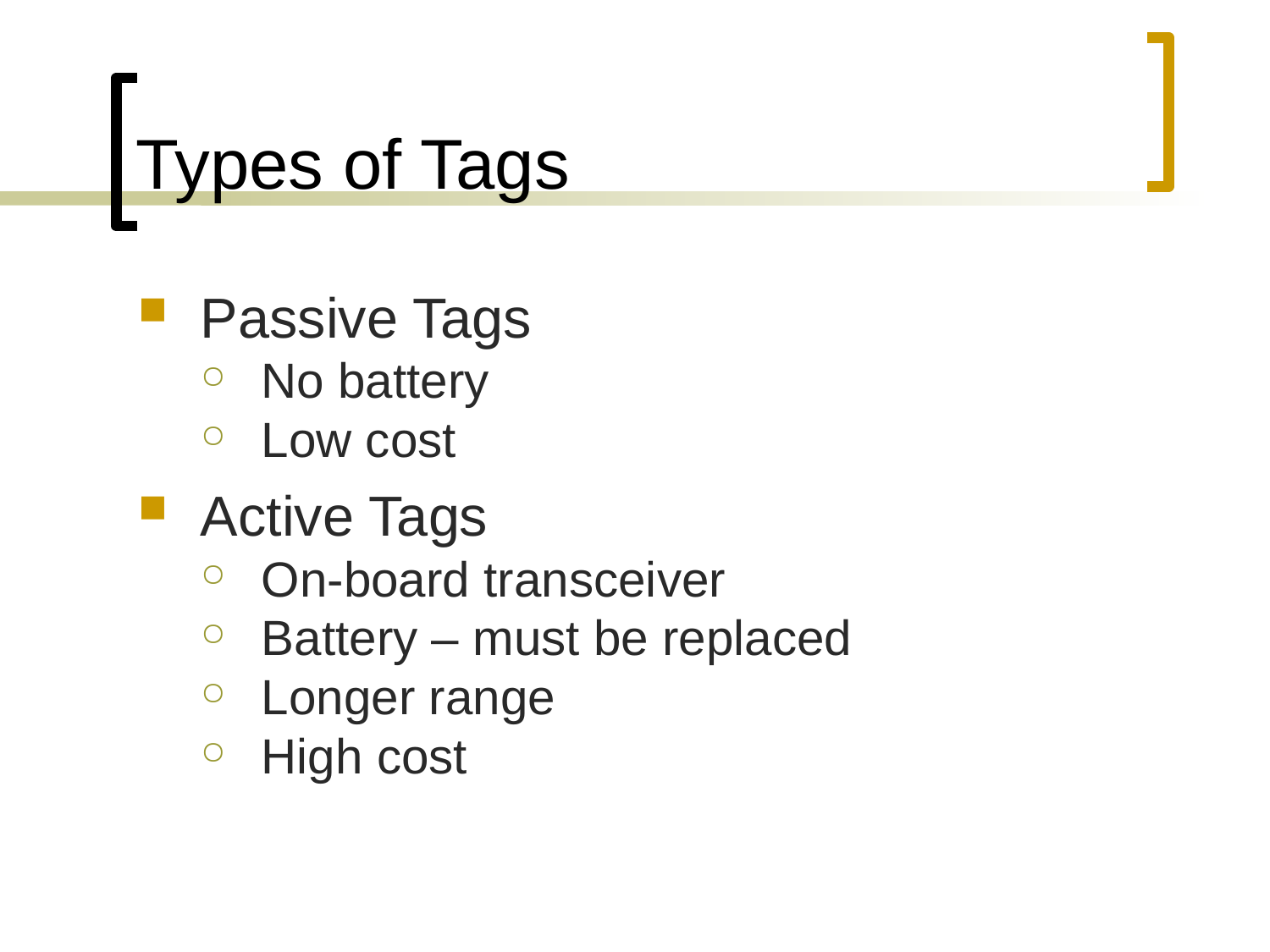

Types of Tags
Passive Tags
No battery
Low cost
Active Tags
On-board transceiver
Battery – must be replaced
Longer range
High cost